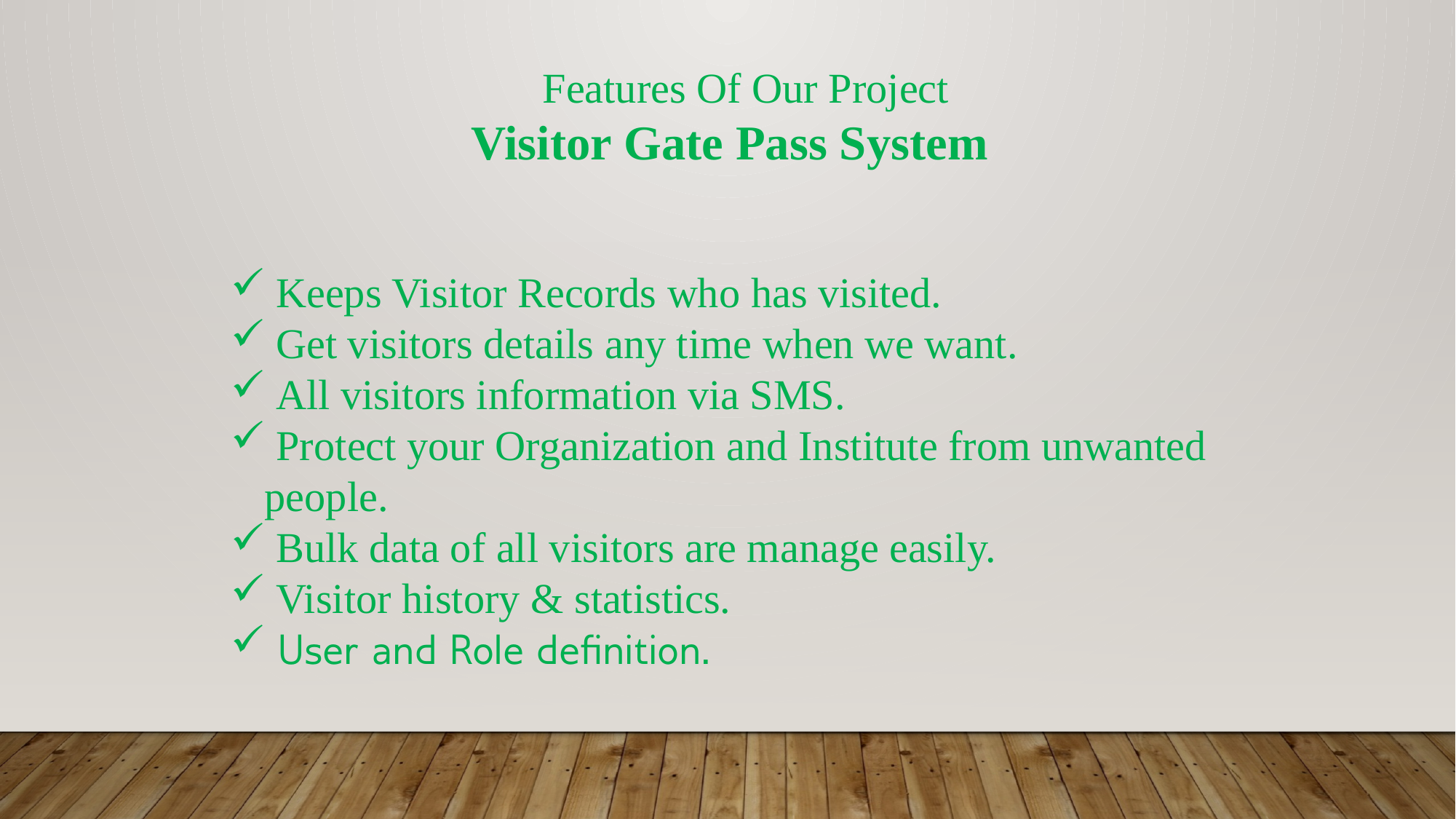

Features Of Our Project
Visitor Gate Pass System
 Keeps Visitor Records who has visited.
 Get visitors details any time when we want.
 All visitors information via SMS.
 Protect your Organization and Institute from unwanted    people.
 Bulk data of all visitors are manage easily.
 Visitor history & statistics.
 User and Role definition.